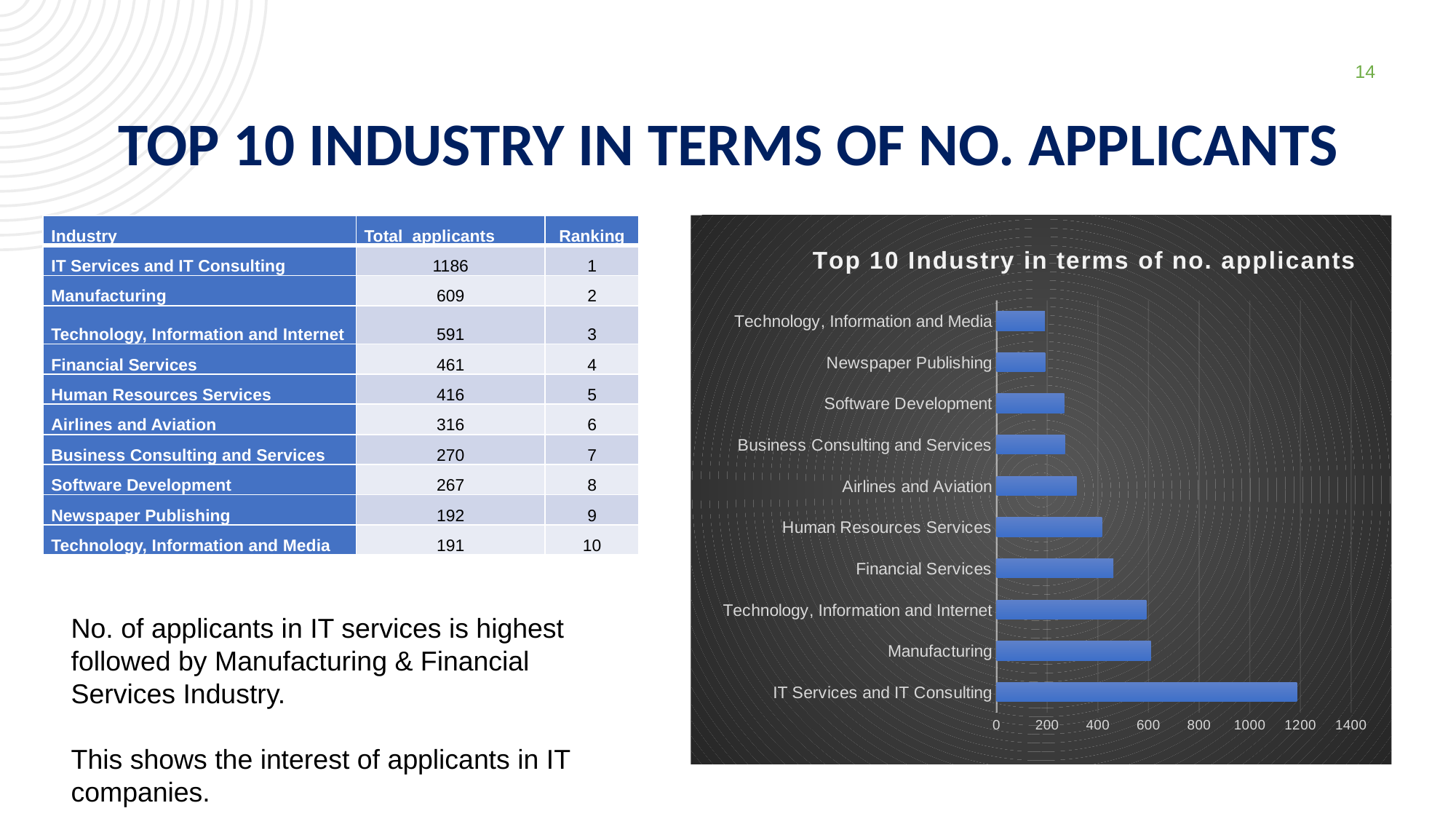

14
# Top 10 Industry in terms of no. applicants
| Industry | Total\_applicants | Ranking |
| --- | --- | --- |
| IT Services and IT Consulting | 1186 | 1 |
| Manufacturing | 609 | 2 |
| Technology, Information and Internet | 591 | 3 |
| Financial Services | 461 | 4 |
| Human Resources Services | 416 | 5 |
| Airlines and Aviation | 316 | 6 |
| Business Consulting and Services | 270 | 7 |
| Software Development | 267 | 8 |
| Newspaper Publishing | 192 | 9 |
| Technology, Information and Media | 191 | 10 |

### Chart: Top 10 Industry in terms of no. applicants

| Category | Total_applicants |
|---|---|
| IT Services and IT Consulting | 1186.0 |
| Manufacturing | 609.0 |
|  Technology, Information and Internet | 591.0 |
| Financial Services | 461.0 |
| Human Resources Services | 416.0 |
| Airlines and Aviation | 316.0 |
| Business Consulting and Services | 270.0 |
| Software Development | 267.0 |
| Newspaper Publishing | 192.0 |
|  Technology, Information and Media | 191.0 |
No. of applicants in IT services is highest followed by Manufacturing & Financial Services Industry.

This shows the interest of applicants in IT companies.